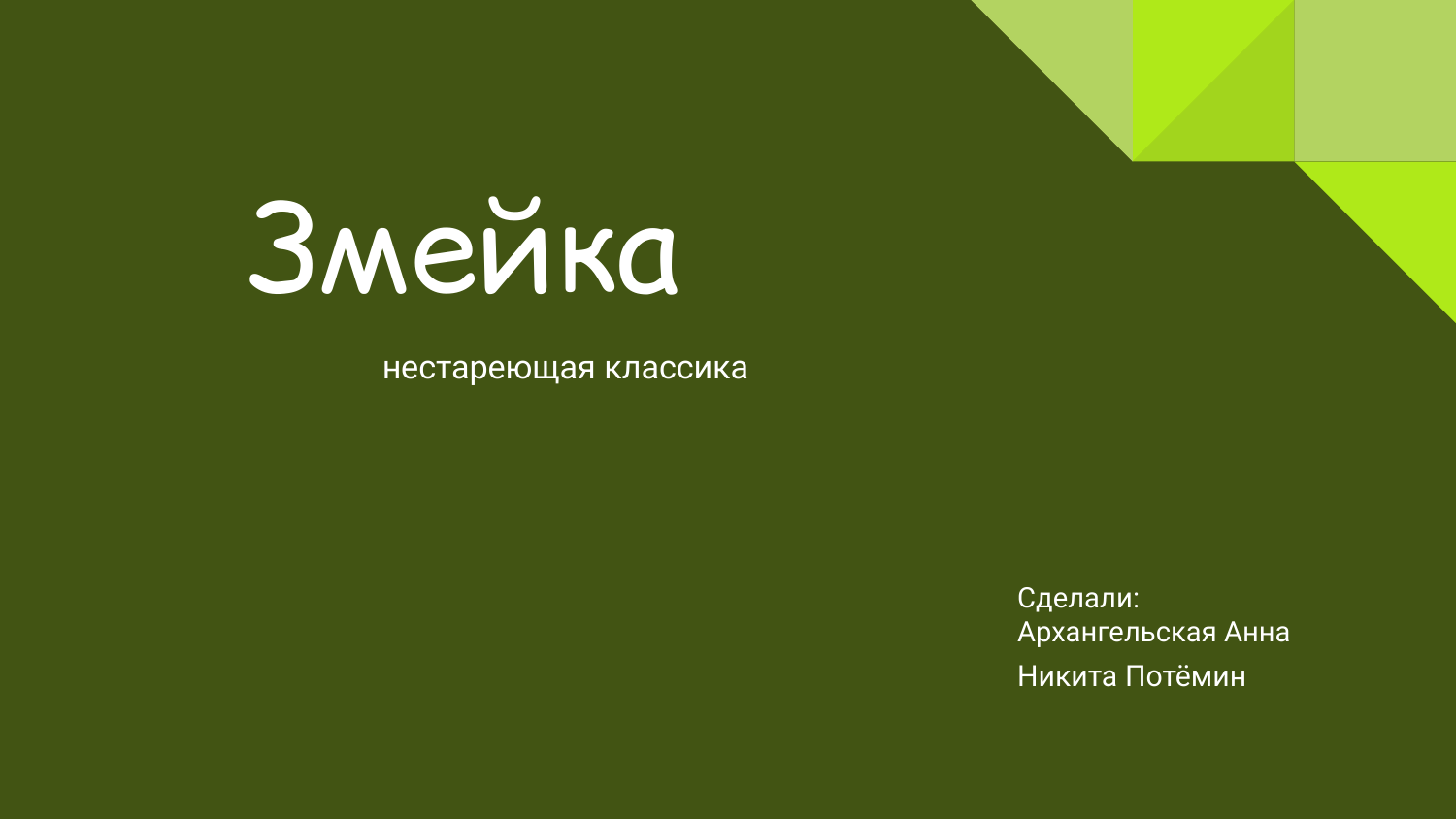

# Змейка
нестареющая классика
Сделали: Архангельская Анна
Никита Потёмин